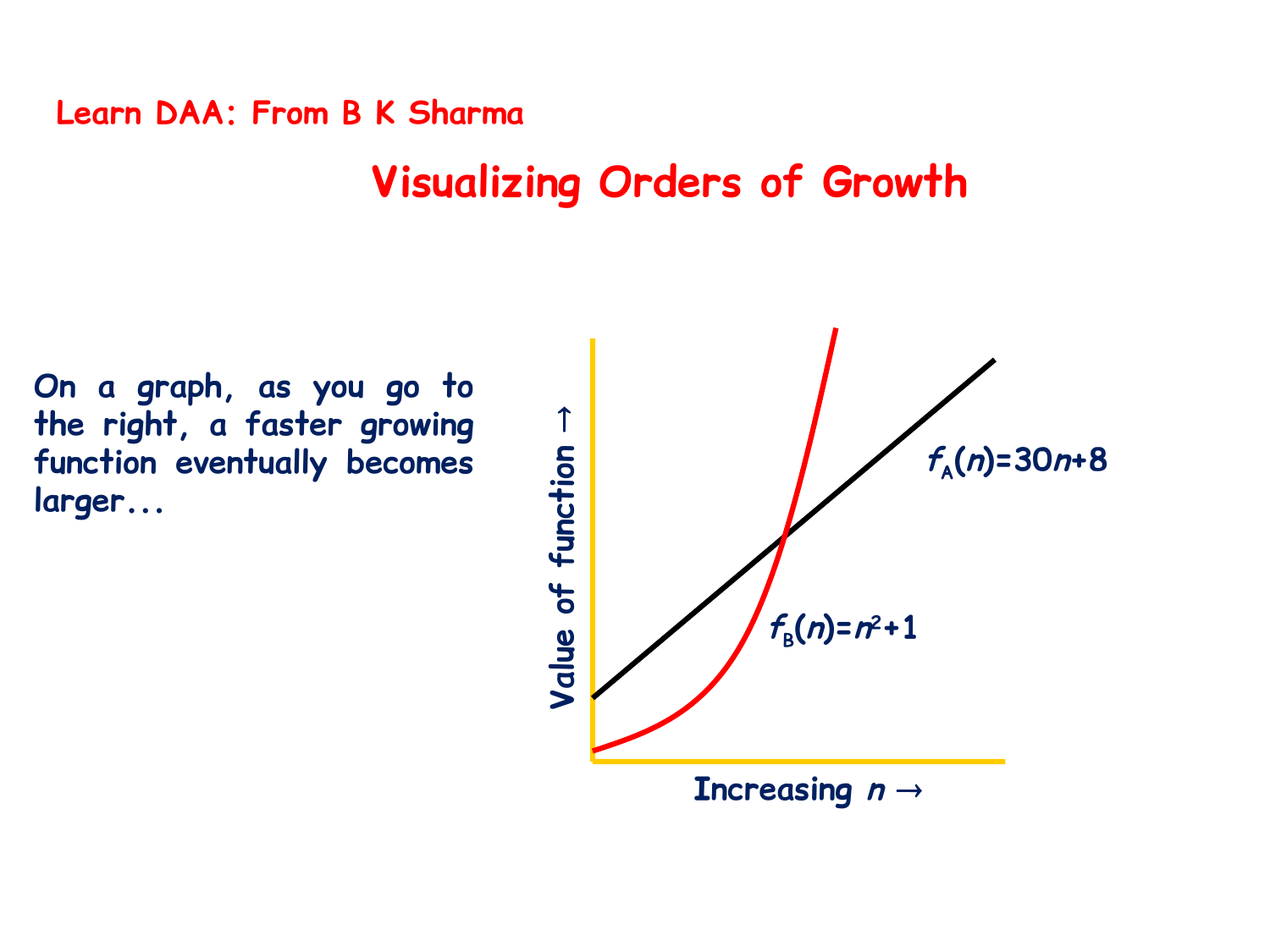

Learn DAA: From B K Sharma
Visualizing Orders of Growth

On a graph, as you go to the right, a faster growing function eventually becomes
larger...

fA(n)=30n+8
Value of function →
fB(n)=n2+1

Increasing n →